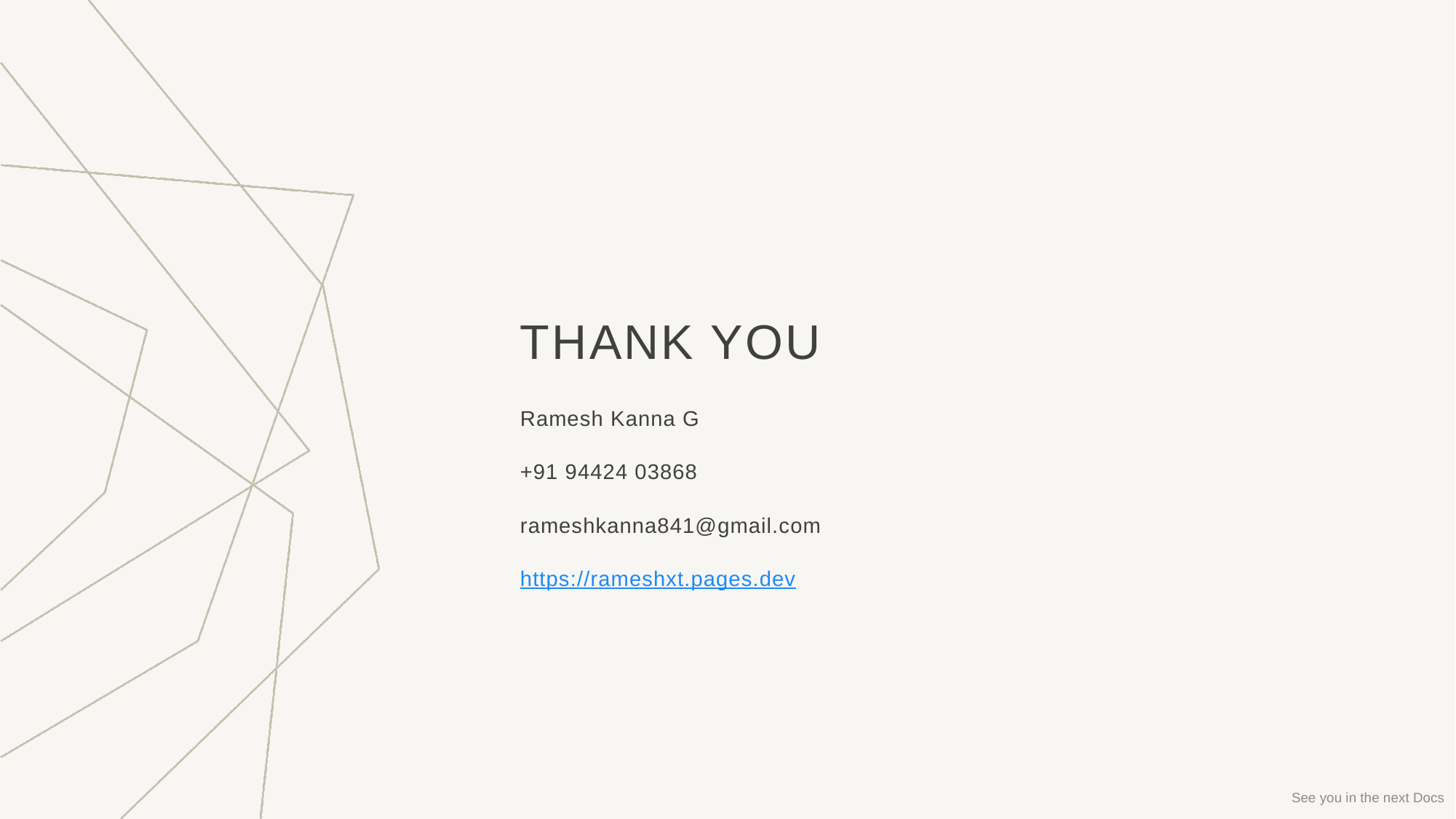

# THANK YOU
Ramesh Kanna G​
+91 94424 03868
rameshkanna841@gmail.com
https://rameshxt.pages.dev

See you in the next Docs